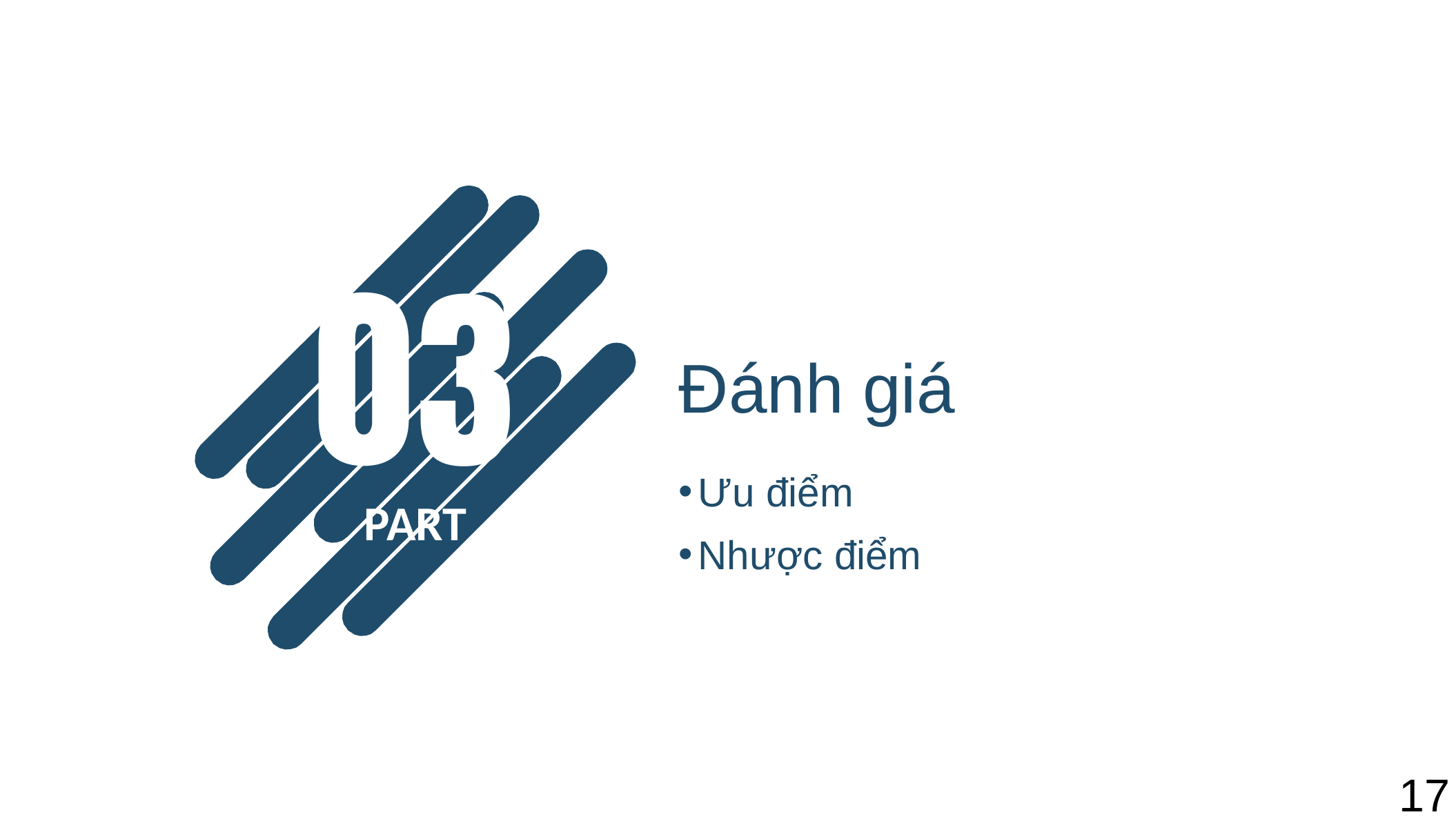

03
Đánh giá
Ưu điểm
PART
Nhược điểm
17